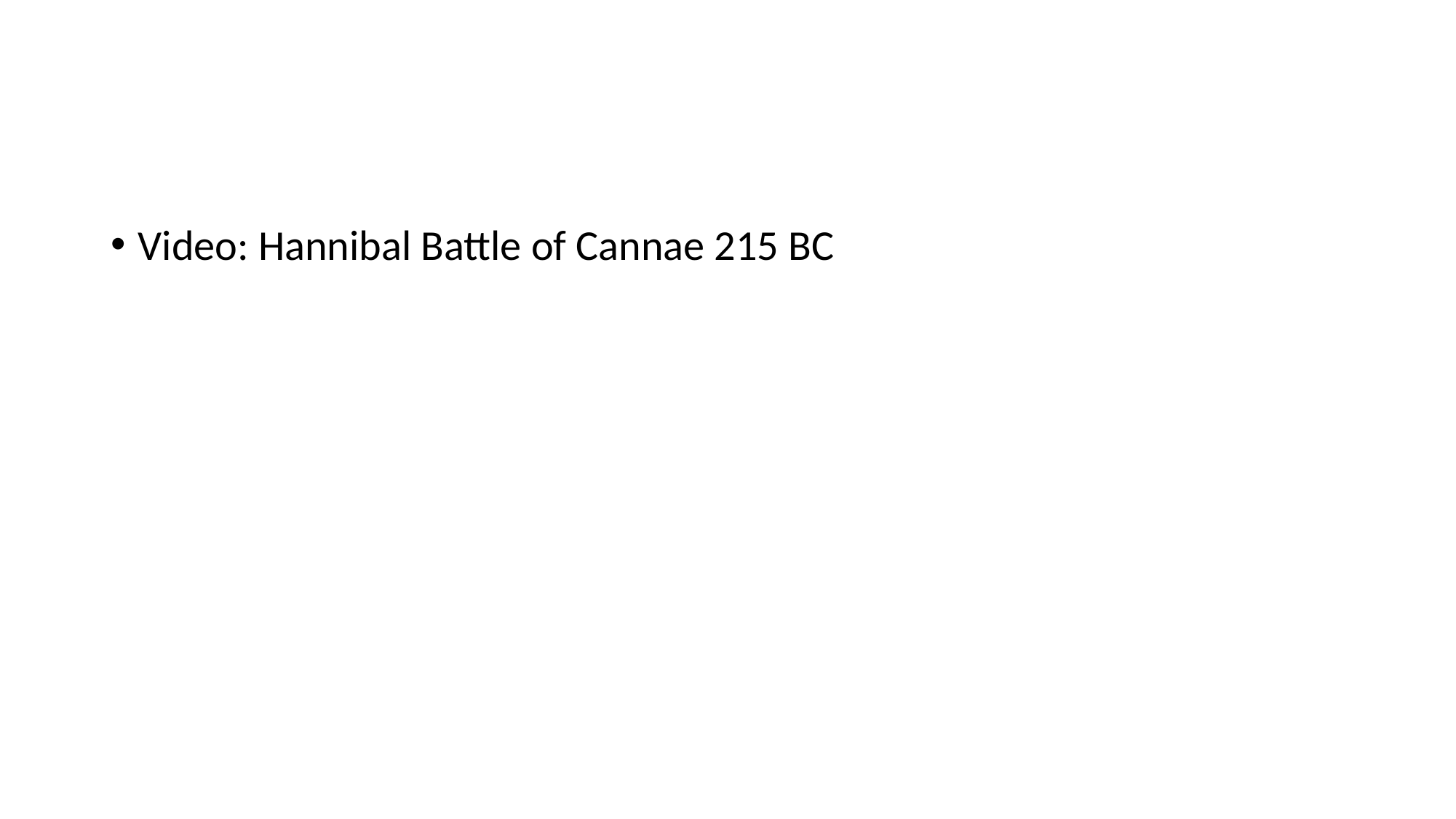

#
Video: Hannibal Battle of Cannae 215 BC